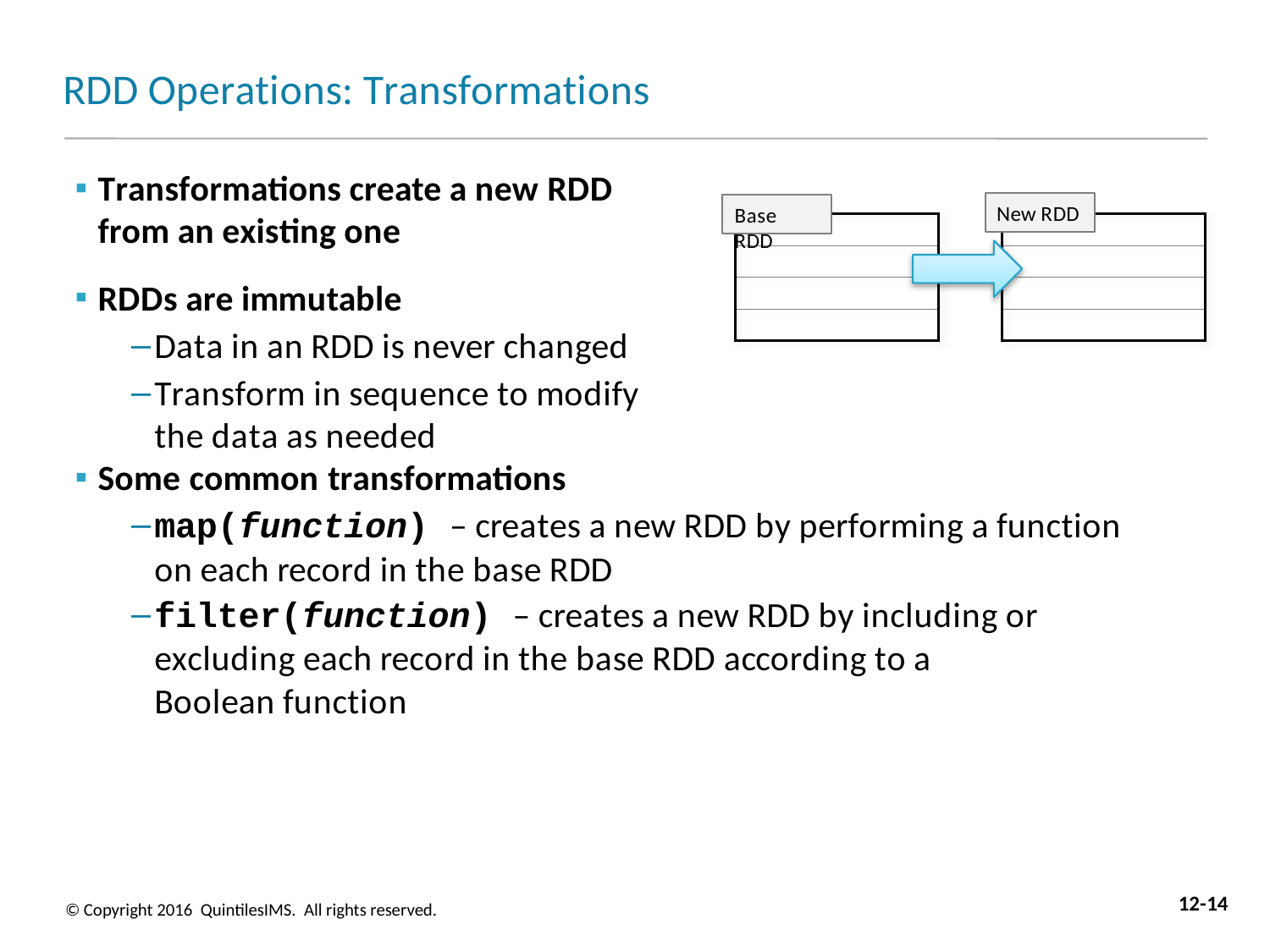

# RDD Operations: Transformations
Transformations create a new RDD from an existing one
RDDs are immutable
Data in an RDD is never changed
Transform in sequence to modify the data as needed
Some common transformations

New RDD
Base RDD

map(function) – creates a new RDD by performing a function on each record in the base RDD
filter(function) – creates a new RDD by including or excluding each record in the base RDD according to a Boolean function
12-14
© Copyright 2016  QuintilesIMS.  All rights reserved.